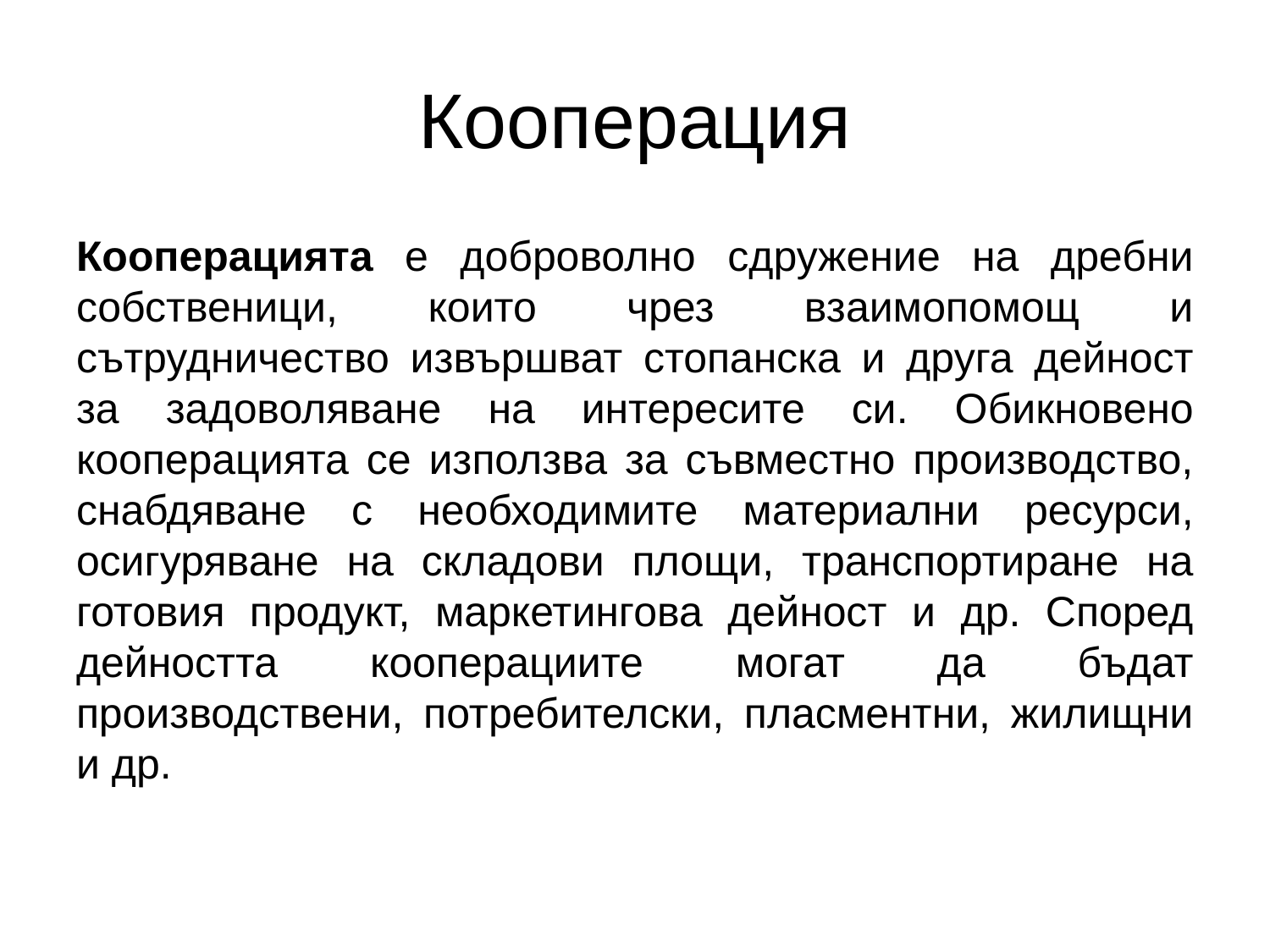

# Кооперация
Кооперацията е доброволно сдружение на дребни собственици, които чрез взаимопомощ и сътрудничество извършват стопанска и друга дейност за задоволяване на интересите си. Обикновено кооперацията се използва за съвместно производство, снабдяване с необходимите материални ресурси, осигуряване на складови площи, транспортиране на готовия продукт, маркетингова дейност и др. Според дейността кооперациите могат да бъдат производствени, потребителски, пласментни, жилищни и др.